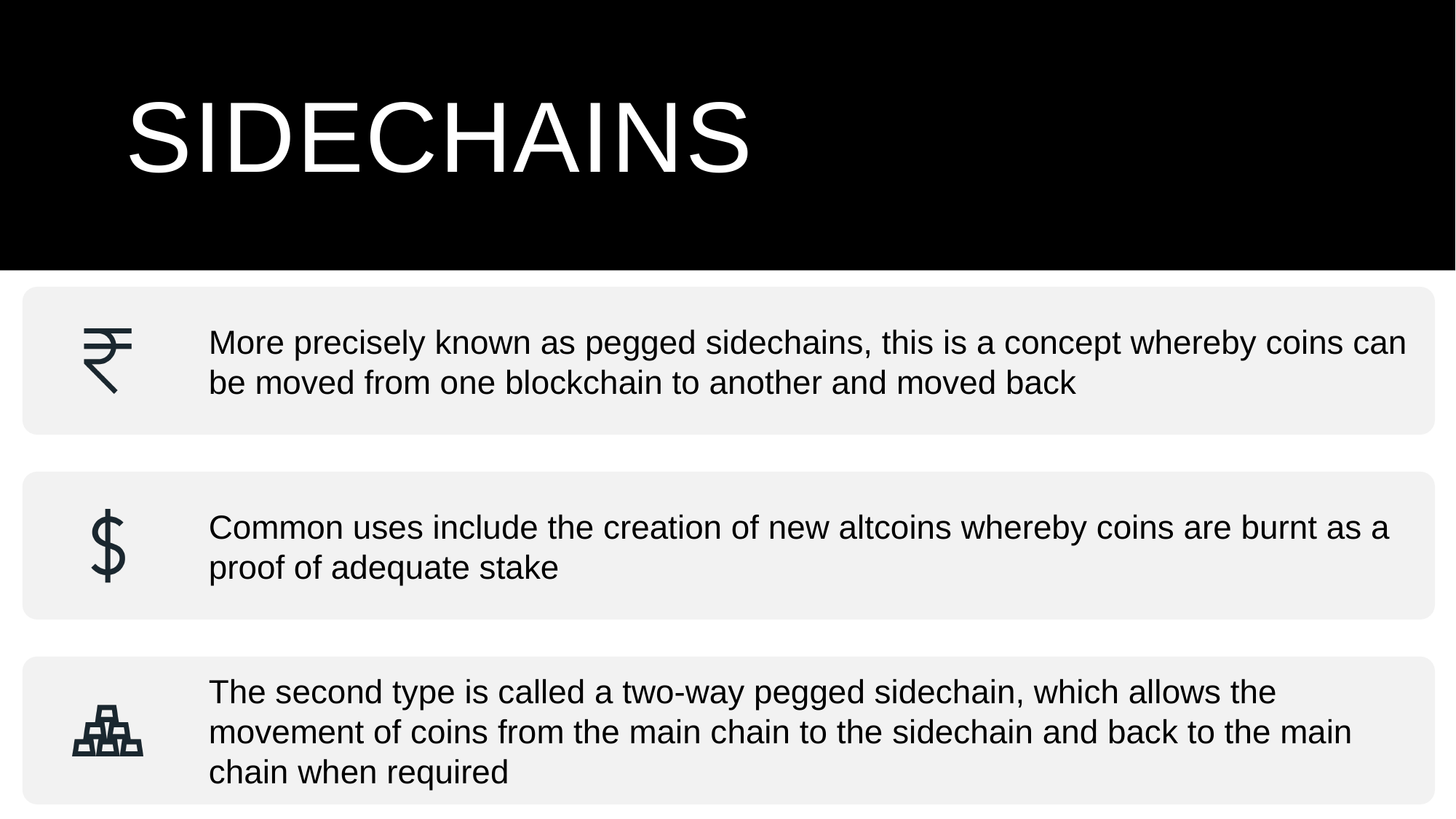

# Sidechains
More precisely known as pegged sidechains, this is a concept whereby coins can be moved from one blockchain to another and moved back
Common uses include the creation of new altcoins whereby coins are burnt as a proof of adequate stake
The second type is called a two-way pegged sidechain, which allows the movement of coins from the main chain to the sidechain and back to the main chain when required